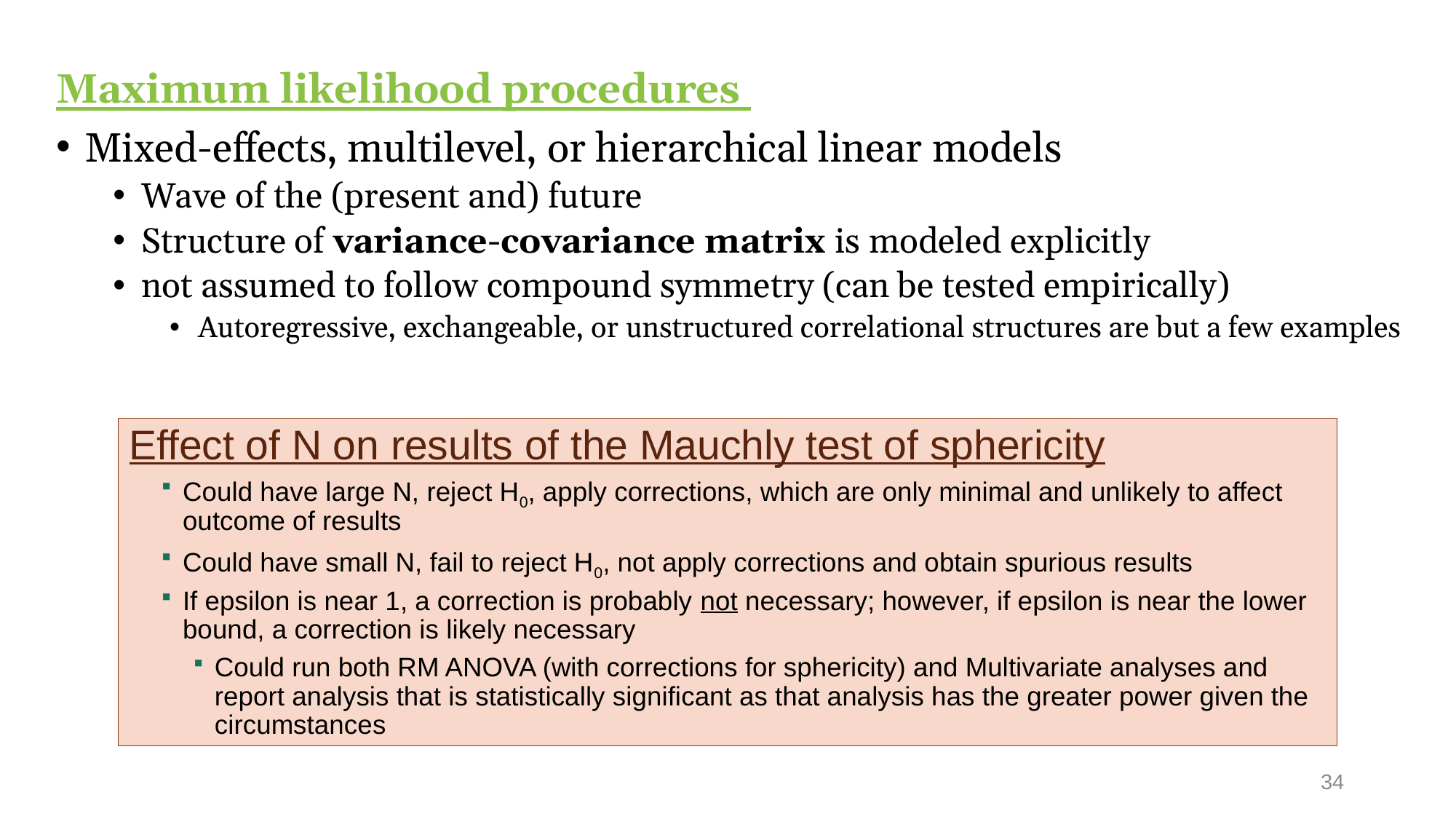

Maximum likelihood procedures
Mixed-effects, multilevel, or hierarchical linear models
Wave of the (present and) future
Structure of variance-covariance matrix is modeled explicitly
not assumed to follow compound symmetry (can be tested empirically)
Autoregressive, exchangeable, or unstructured correlational structures are but a few examples
Effect of N on results of the Mauchly test of sphericity
Could have large N, reject H0, apply corrections, which are only minimal and unlikely to affect outcome of results
Could have small N, fail to reject H0, not apply corrections and obtain spurious results
If epsilon is near 1, a correction is probably not necessary; however, if epsilon is near the lower bound, a correction is likely necessary
Could run both RM ANOVA (with corrections for sphericity) and Multivariate analyses and report analysis that is statistically significant as that analysis has the greater power given the circumstances
34